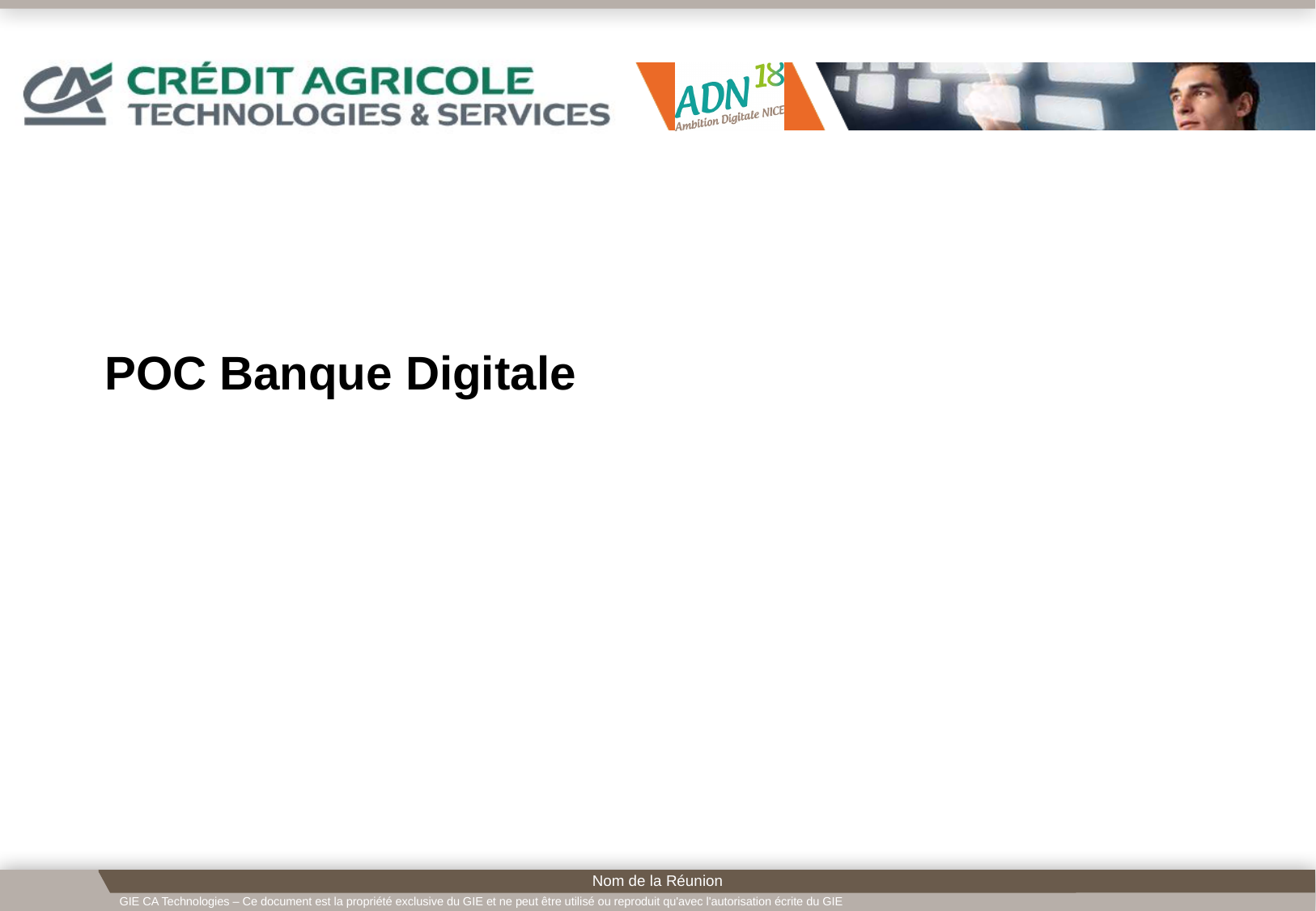

# POC Banque Digitale
Nom de la Réunion